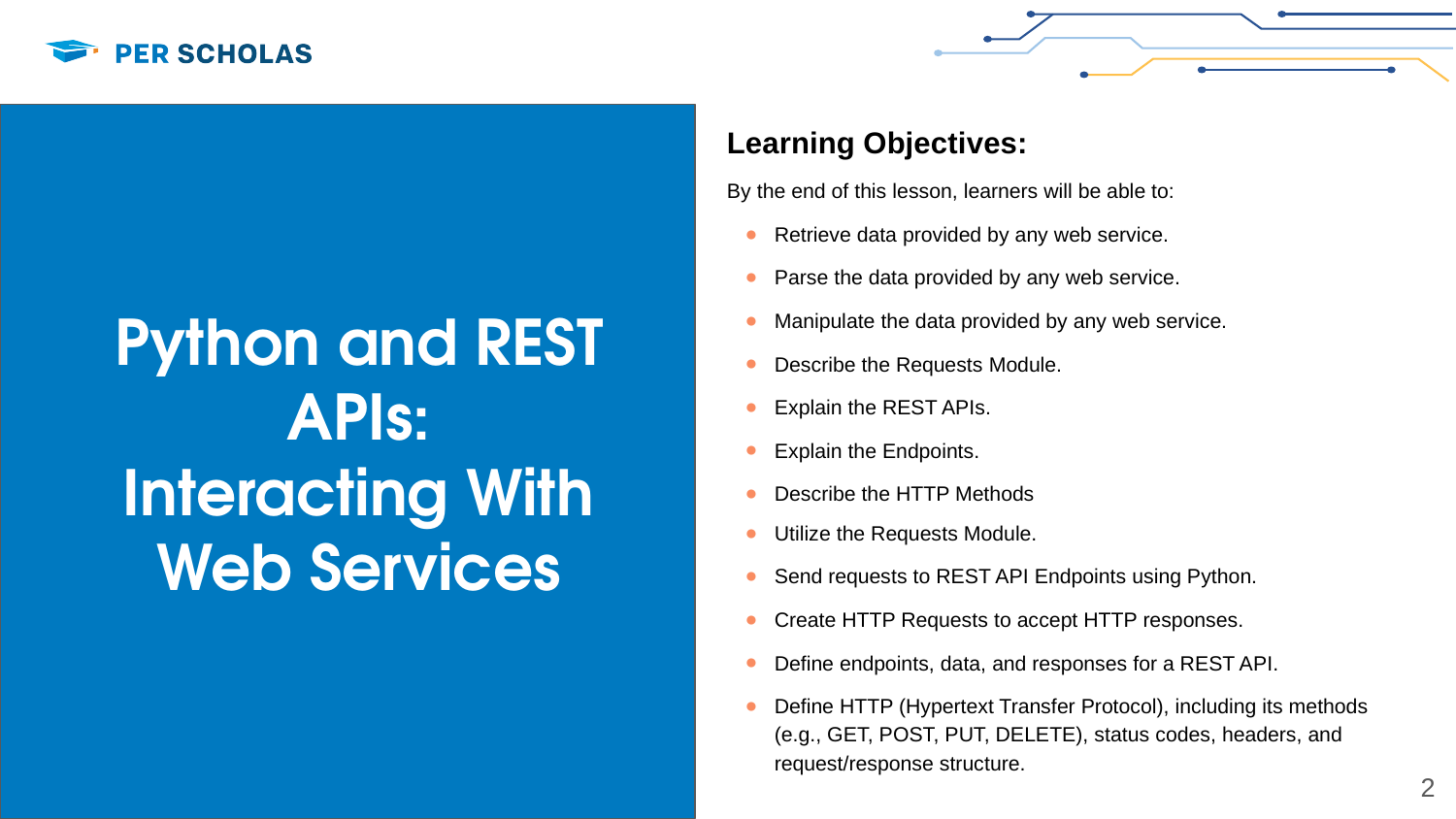

Learning Objectives:
By the end of this lesson, learners will be able to:
Retrieve data provided by any web service.
Parse the data provided by any web service.
Manipulate the data provided by any web service.
Describe the Requests Module.
Explain the REST APIs.
Explain the Endpoints.
Describe the HTTP Methods
Utilize the Requests Module.
Send requests to REST API Endpoints using Python.
Create HTTP Requests to accept HTTP responses.
Define endpoints, data, and responses for a REST API.
Define HTTP (Hypertext Transfer Protocol), including its methods (e.g., GET, POST, PUT, DELETE), status codes, headers, and request/response structure.
Python and REST APIs:
Interacting With Web Services
2